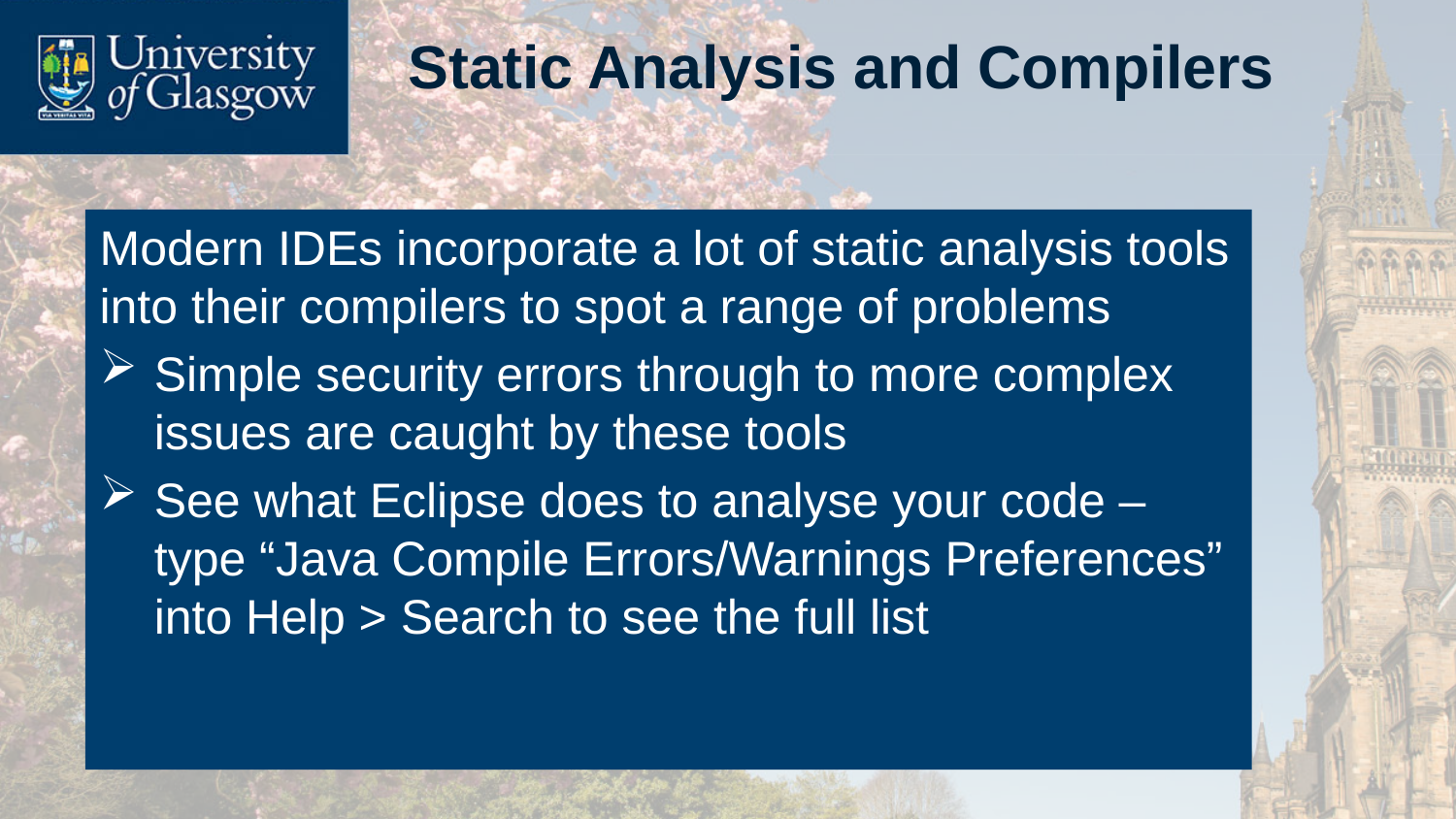

# Static Analysis and Compilers
Modern IDEs incorporate a lot of static analysis tools into their compilers to spot a range of problems
Simple security errors through to more complex issues are caught by these tools
See what Eclipse does to analyse your code – type “Java Compile Errors/Warnings Preferences” into Help > Search to see the full list